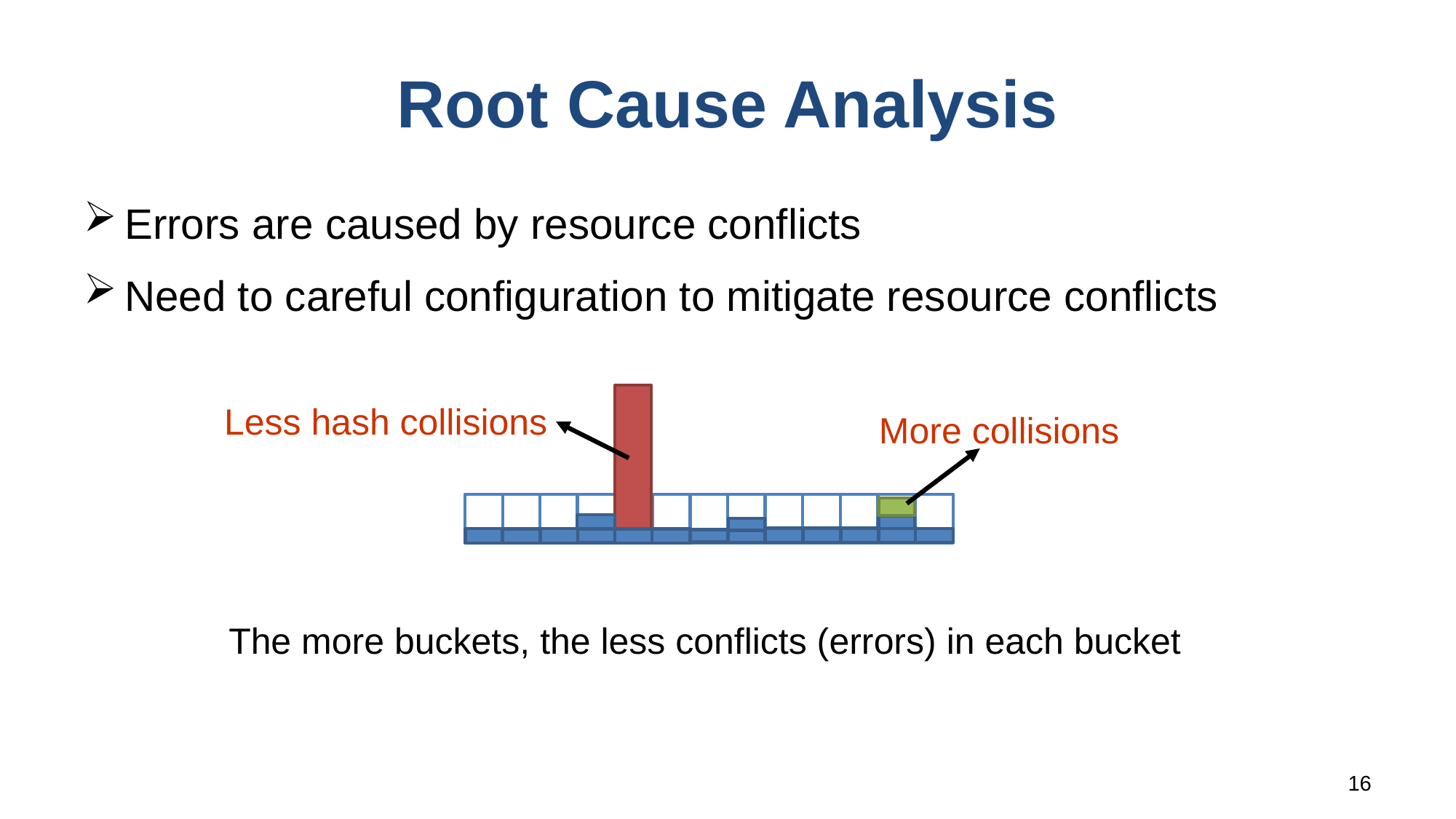

# Root Cause Analysis
Errors are caused by resource conflicts
Need to careful configuration to mitigate resource conflicts

Less hash collisions
More collisions

The more buckets, the less conflicts (errors) in each bucket
16